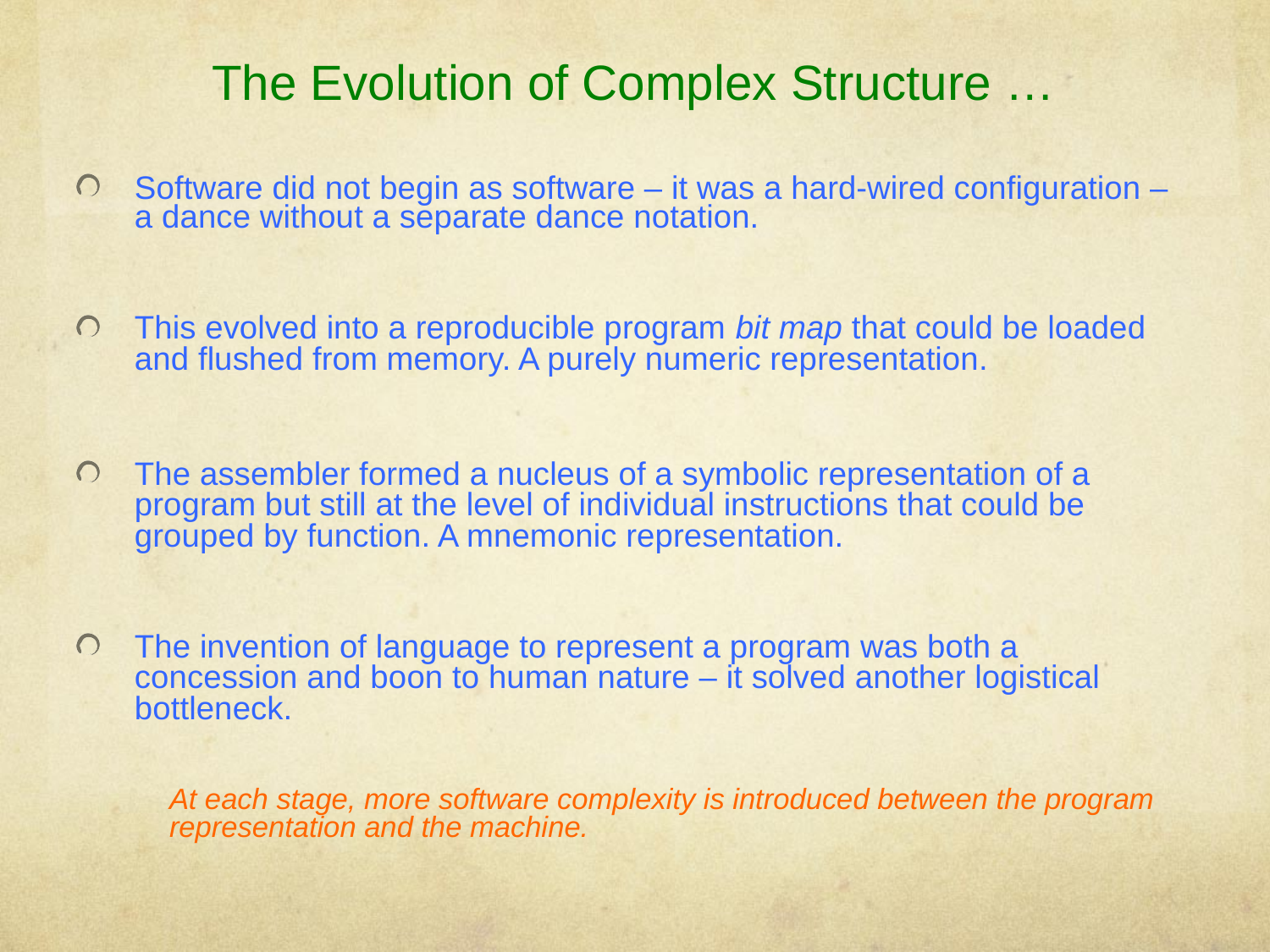

# The Evolution of Complex Structure …
Software did not begin as software – it was a hard-wired configuration – a dance without a separate dance notation.

This evolved into a reproducible program bit map that could be loaded and flushed from memory. A purely numeric representation.

The assembler formed a nucleus of a symbolic representation of a program but still at the level of individual instructions that could be grouped by function. A mnemonic representation.

The invention of language to represent a program was both a concession and boon to human nature – it solved another logistical bottleneck.

	At each stage, more software complexity is introduced between the program representation and the machine.